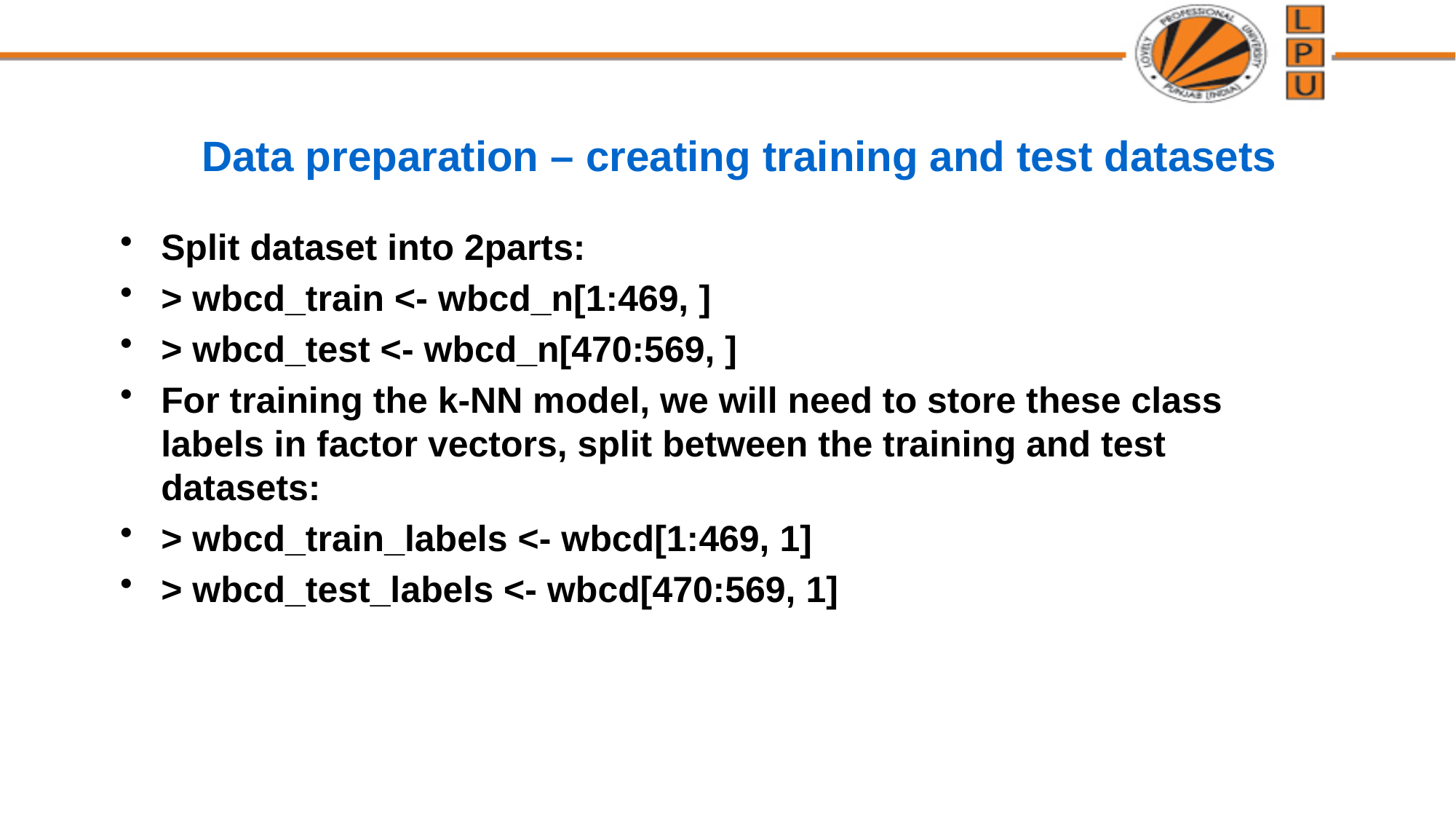

# Data preparation – creating training and test datasets
Split dataset into 2parts:
> wbcd_train <- wbcd_n[1:469, ]
> wbcd_test <- wbcd_n[470:569, ]
For training the k-NN model, we will need to store these class labels in factor vectors, split between the training and test datasets:
> wbcd_train_labels <- wbcd[1:469, 1]
> wbcd_test_labels <- wbcd[470:569, 1]